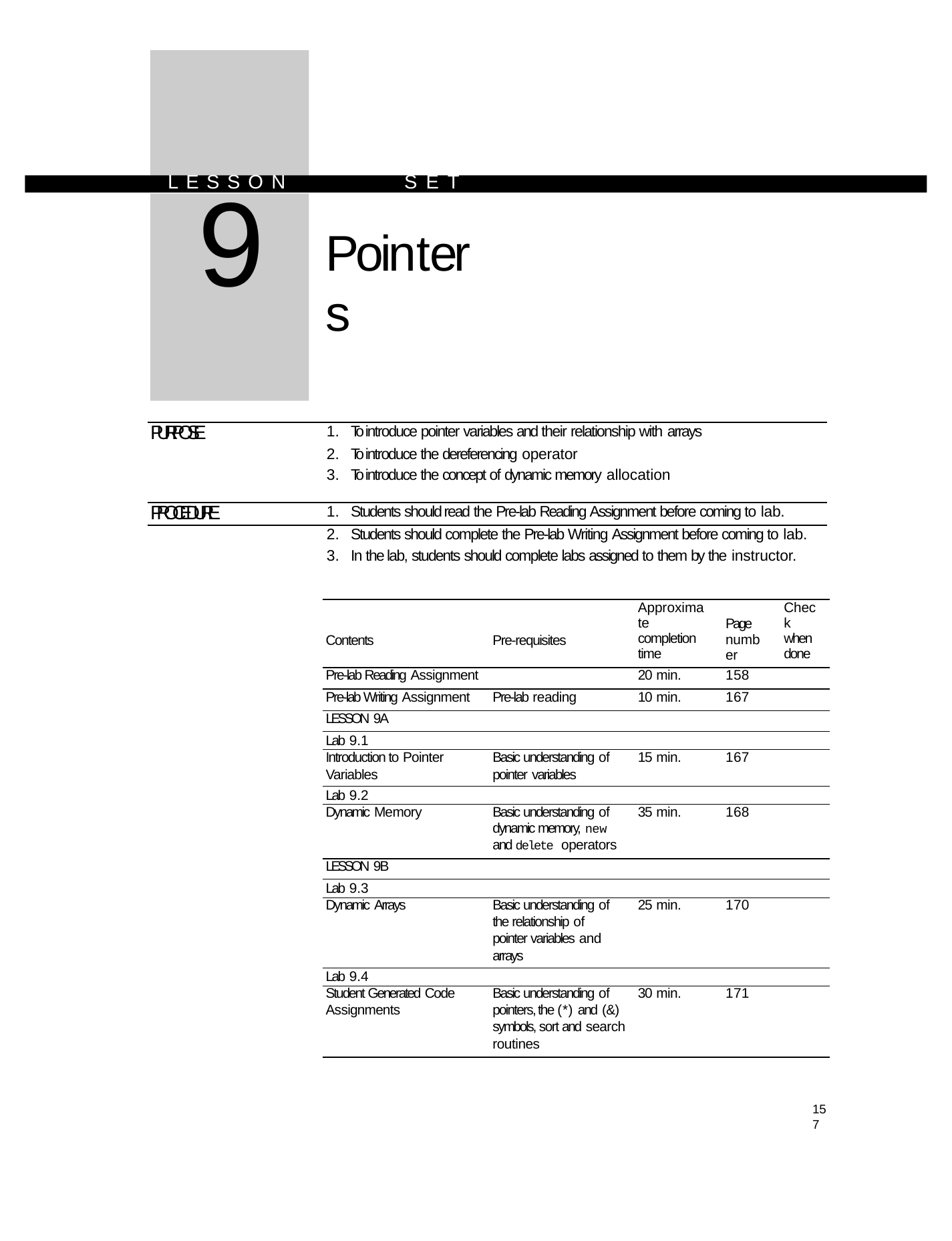

L E S S O N	S E T
# 9
Pointers
| PURPOSE | 1. | To introduce pointer variables and their relationship with arrays |
| --- | --- | --- |
|  | 2. | To introduce the dereferencing operator |
|  | 3. | To introduce the concept of dynamic memory allocation |
| PROCEDURE | 1. | Students should read the Pre-lab Reading Assignment before coming to lab. |
|  | 2. | Students should complete the Pre-lab Writing Assignment before coming to lab. |
|  | 3. | In the lab, students should complete labs assigned to them by the instructor. |
| Contents | Pre-requisites | Approximate completion time | Page number | Check when done |
| --- | --- | --- | --- | --- |
| Pre-lab Reading Assignment |  | 20 min. | 158 |  |
| Pre-lab Writing Assignment | Pre-lab reading | 10 min. | 167 |  |
| LESSON 9A |  |  |  |  |
| Lab 9.1 |  |  |  |  |
| Introduction to Pointer | Basic understanding of | 15 min. | 167 |  |
| Variables | pointer variables |  |  |  |
| Lab 9.2 |  |  |  |  |
| Dynamic Memory | Basic understanding of | 35 min. | 168 |  |
|  | dynamic memory, new |  |  |  |
|  | and delete operators |  |  |  |
| LESSON 9B |  |  |  |  |
| Lab 9.3 |  |  |  |  |
| Dynamic Arrays | Basic understanding of | 25 min. | 170 |  |
|  | the relationship of |  |  |  |
|  | pointer variables and |  |  |  |
|  | arrays |  |  |  |
| Lab 9.4 |  |  |  |  |
| Student Generated Code | Basic understanding of | 30 min. | 171 |  |
| Assignments | pointers, the (\*) and (&) |  |  |  |
|  | symbols, sort and search |  |  |  |
|  | routines |  |  |  |
157